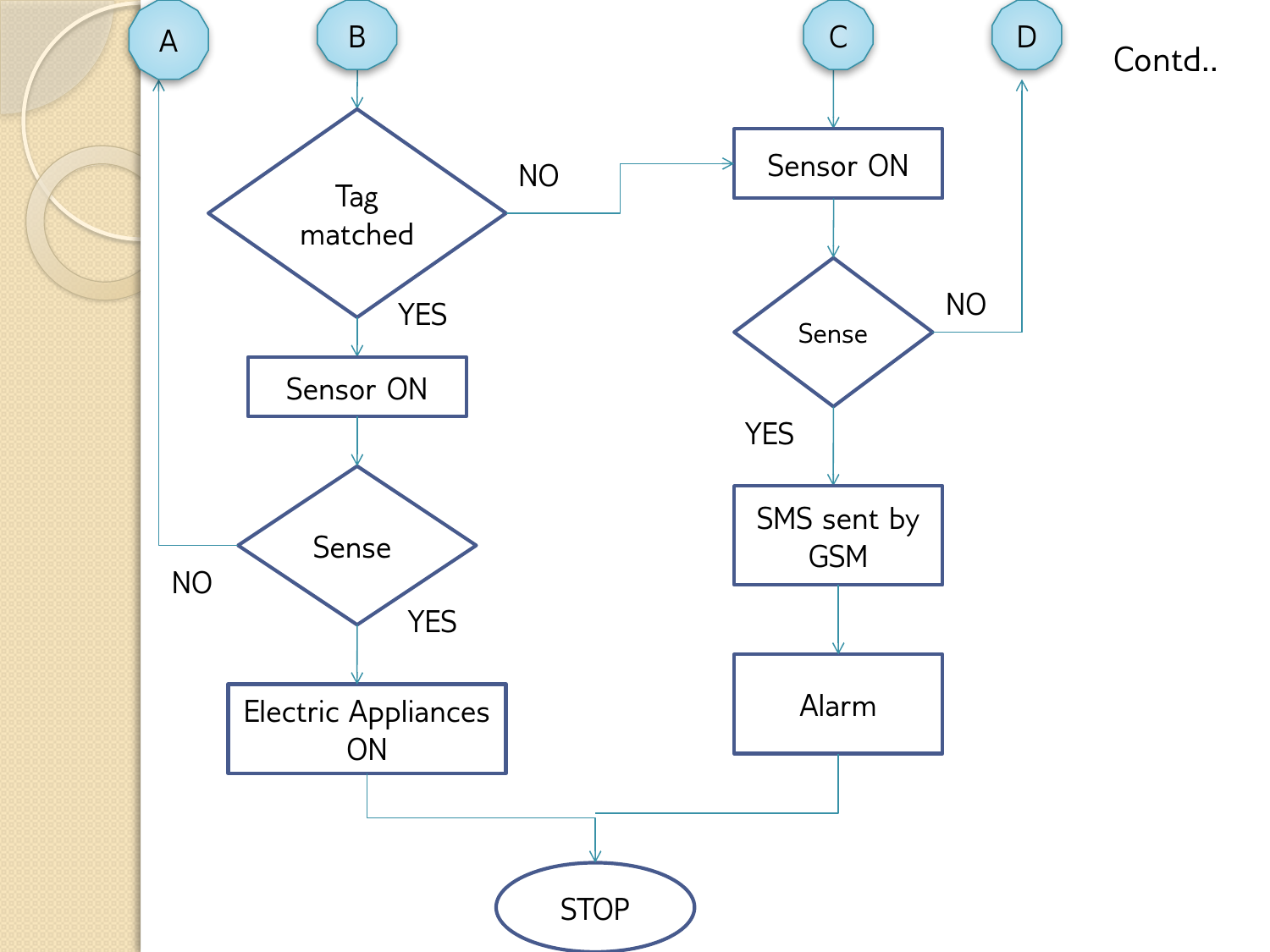

A
B
C
D
Contd..
Tag matched
Sensor ON
NO
Sense
NO
YES
Sensor ON
YES
Sense
SMS sent by GSM
NO
YES
Alarm
Electric Appliances ON
STOP